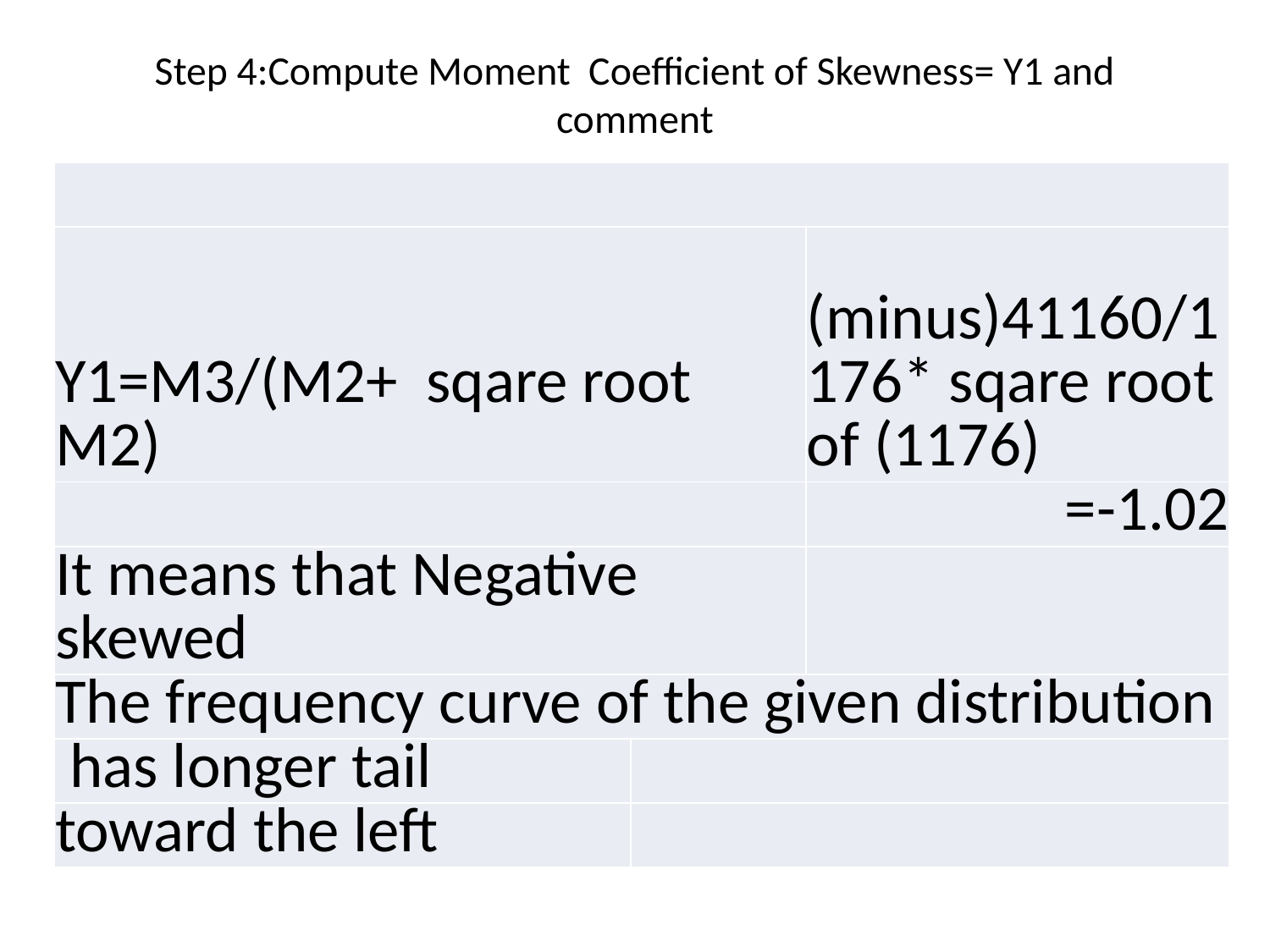

# Step 4:Compute Moment  Coefficient of Skewness= Y1 and comment
|  |  |  |
| --- | --- | --- |
| Y1=M3/(M2+ sqare root M2) | (minus)41160/1176\* sqare root of (1176) | (minus)41160/1176\* sqare root of (1176) |
|  | -1.02 | =-1.02 |
| It means that Negative skewed |  |  |
| The frequency curve of the given distribution |  |  |
| has longer tail |  |  |
| toward the left |  |  |